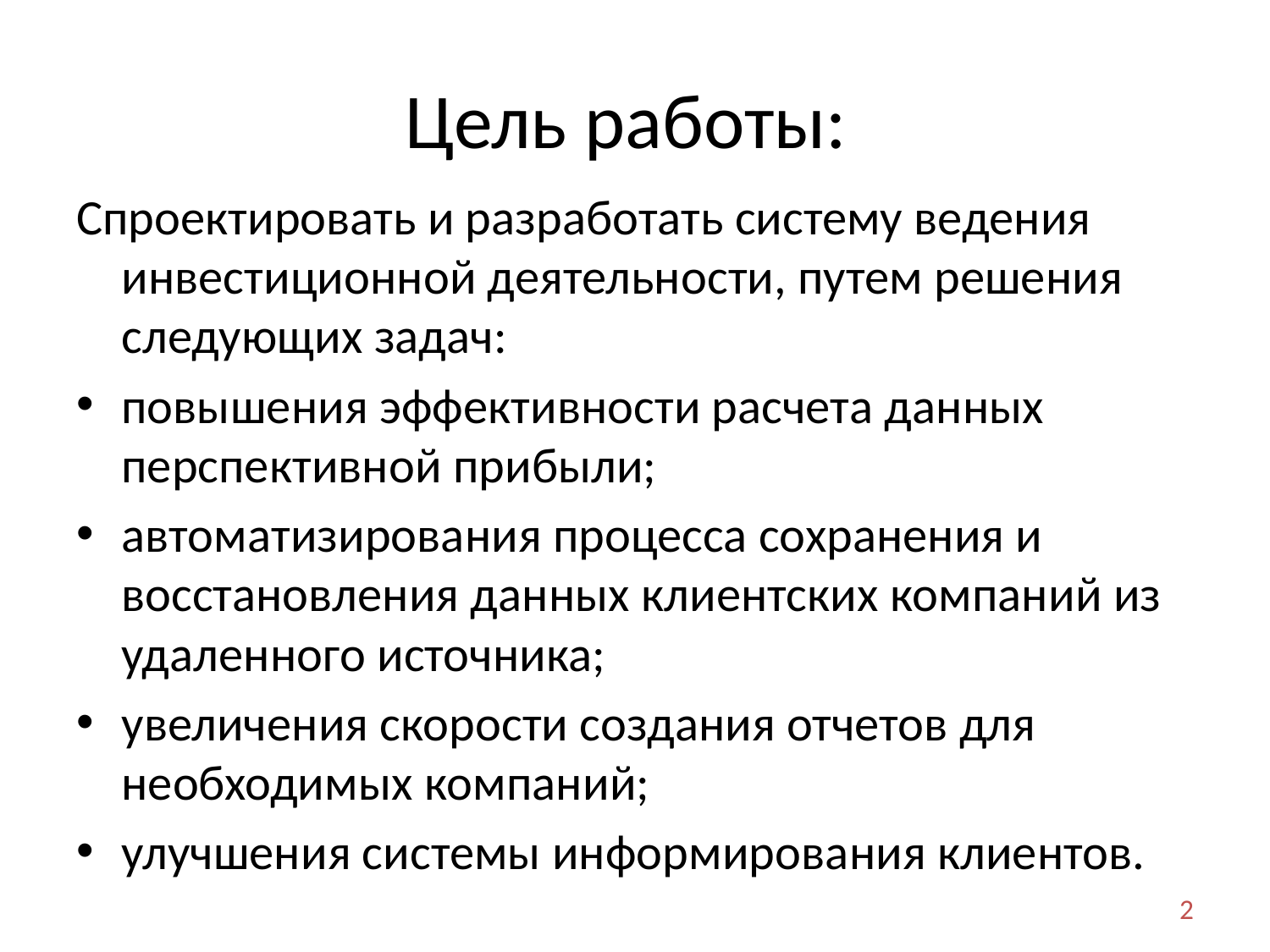

# Цель работы:
Спроектировать и разработать систему ведения инвестиционной деятельности, путем решения следующих задач:
повышения эффективности расчета данных перспективной прибыли;
автоматизирования процесса сохранения и восстановления данных клиентских компаний из удаленного источника;
увеличения скорости создания отчетов для необходимых компаний;
улучшения системы информирования клиентов.
2